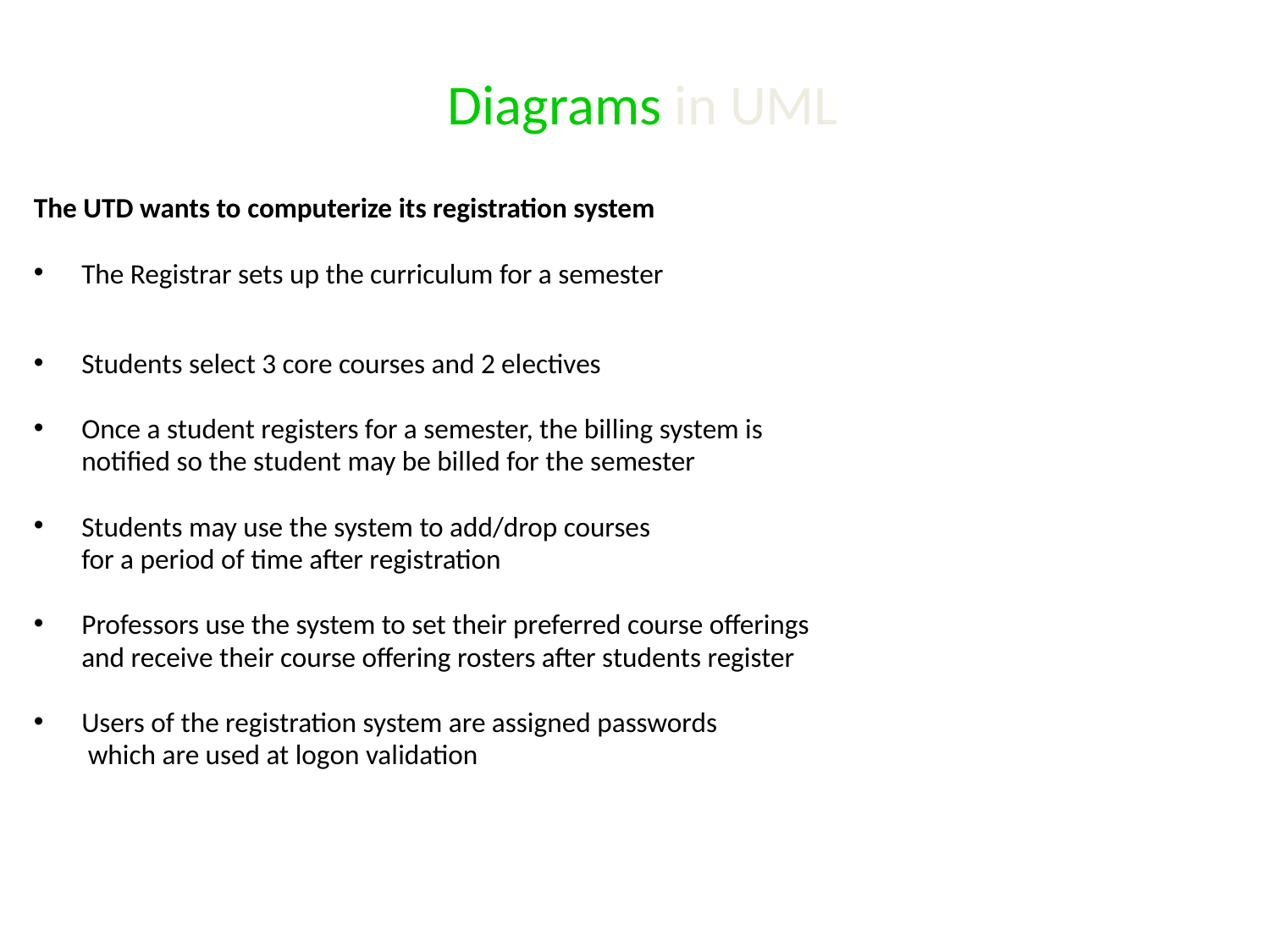

# Diagrams in UML
The UTD wants to computerize its registration system

The Registrar sets up the curriculum for a semester

Students select 3 core courses and 2 electives

Once a student registers for a semester, the billing system is
	notified so the student may be billed for the semester

Students may use the system to add/drop courses
	for a period of time after registration

Professors use the system to set their preferred course offerings
	and receive their course offering rosters after students register

Users of the registration system are assigned passwords
	 which are used at logon validation